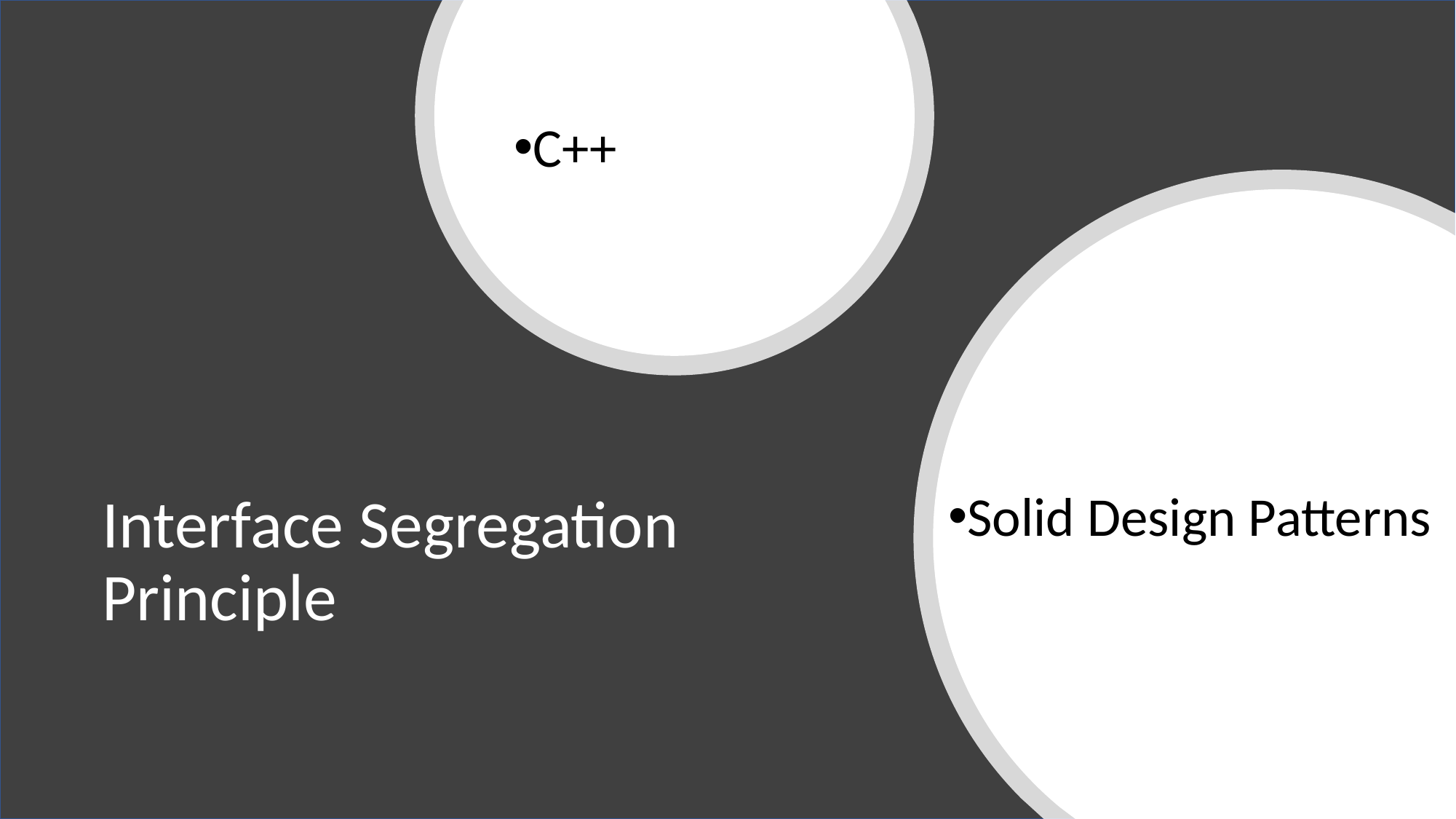

C++

Solid Design Patterns
# Interface Segregation Principle